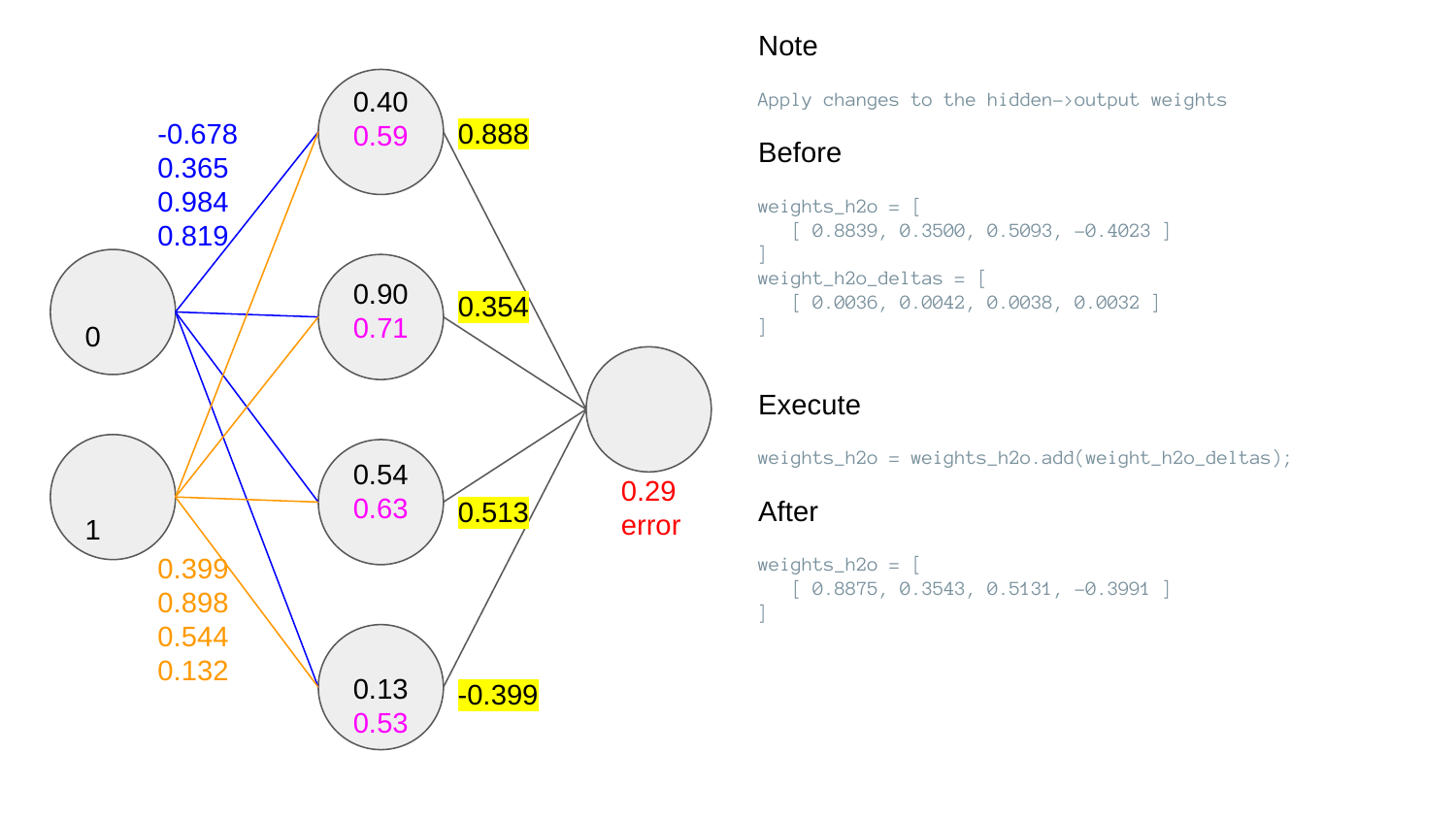

Note

Apply changes to the hidden->output weights

Before

weights_h2o = [
   [ 0.8839, 0.3500, 0.5093, -0.4023 ]
]
weight_h2o_deltas = [
   [ 0.0036, 0.0042, 0.0038, 0.0032 ]
]

Execute

weights_h2o = weights_h2o.add(weight_h2o_deltas);

After

weights_h2o = [
   [ 0.8875, 0.3543, 0.5131, -0.3991 ]
]

0.40
0.59
0.888
-0.678
0.365
0.984
0.819

0.90
0.71
0.354
0

0.29 error

0.54
0.63
0.513
1
0.399
0.898
0.544
0.132

0.13
0.53

-0.399